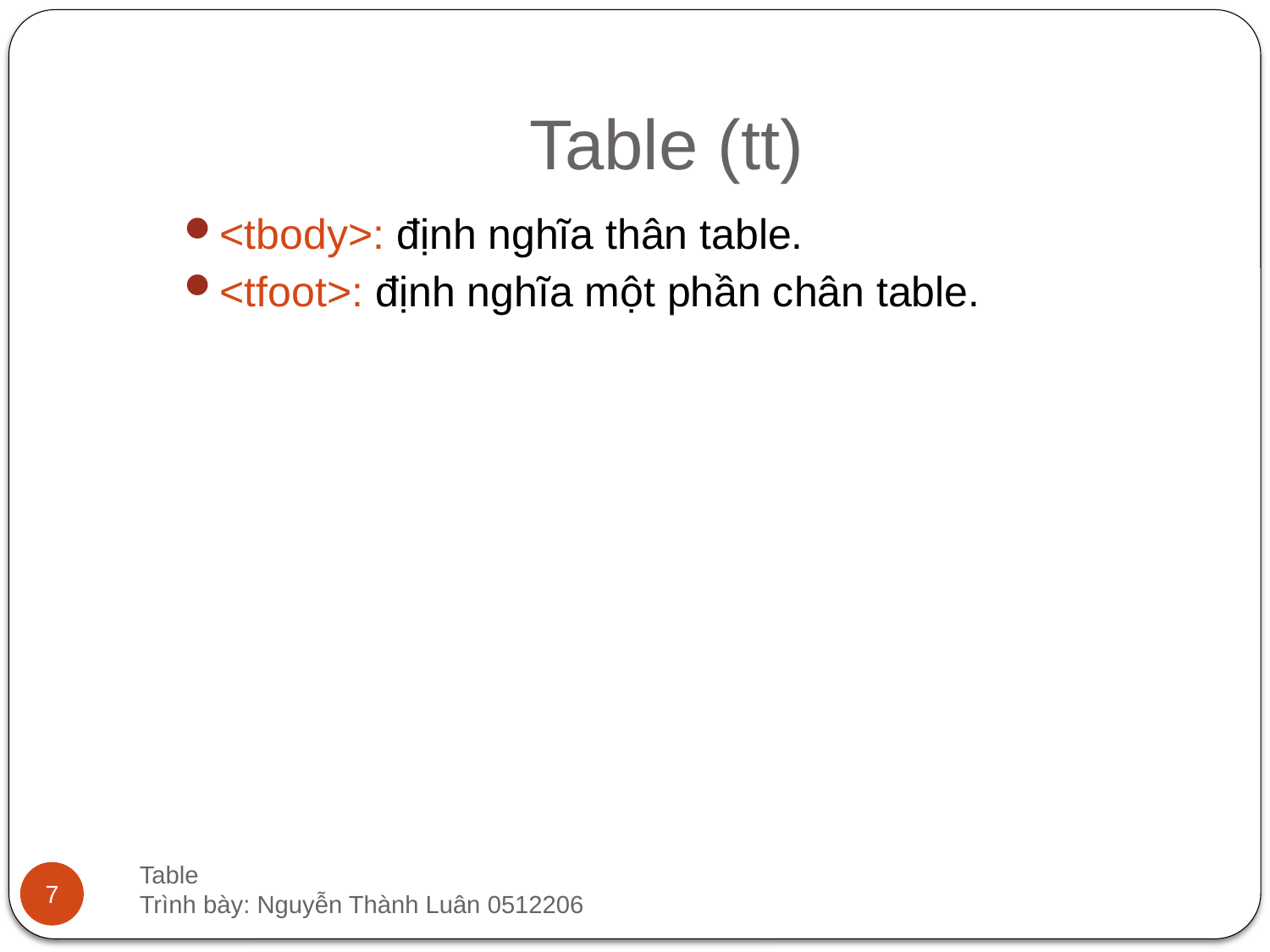

# Table (tt)
<tbody>: định nghĩa thân table.
<tfoot>: định nghĩa một phần chân table.

Table
Trình bày: Nguyễn Thành Luân 0512206
7